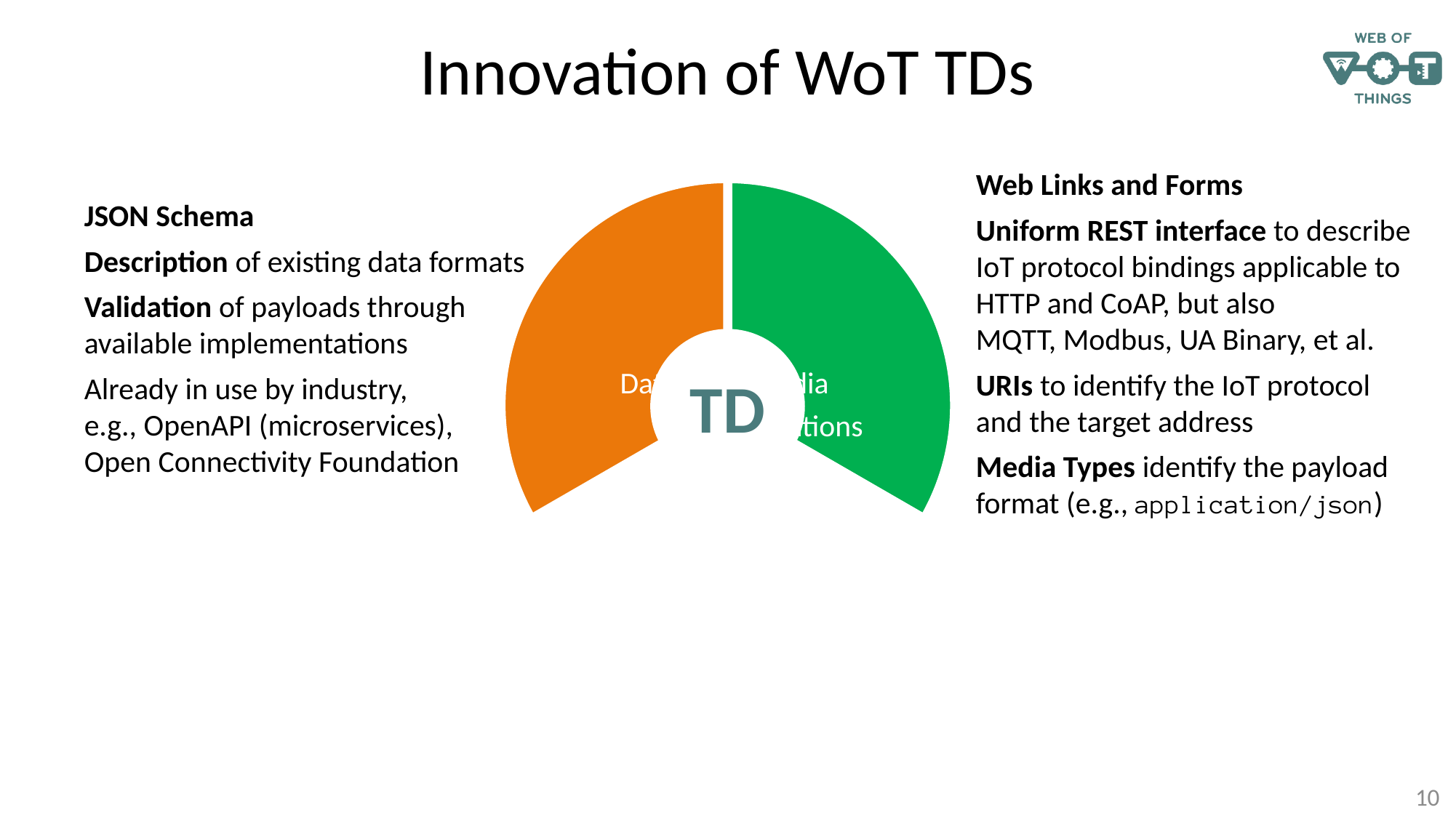

# Innovation of WoT TDs
Hyper-media
Semantic Annotations
Data Schemas
Web Links and Forms
Uniform REST interface to describe
IoT protocol bindings applicable to
HTTP and CoAP, but also
MQTT, Modbus, UA Binary, et al.
URIs to identify the IoT protocol
and the target address
Media Types identify the payload
format (e.g., application/json)
JSON Schema
Description of existing data formats
Validation of payloads through
available implementations
Already in use by industry,
e.g., OpenAPI (microservices),
Open Connectivity Foundation
TD
10